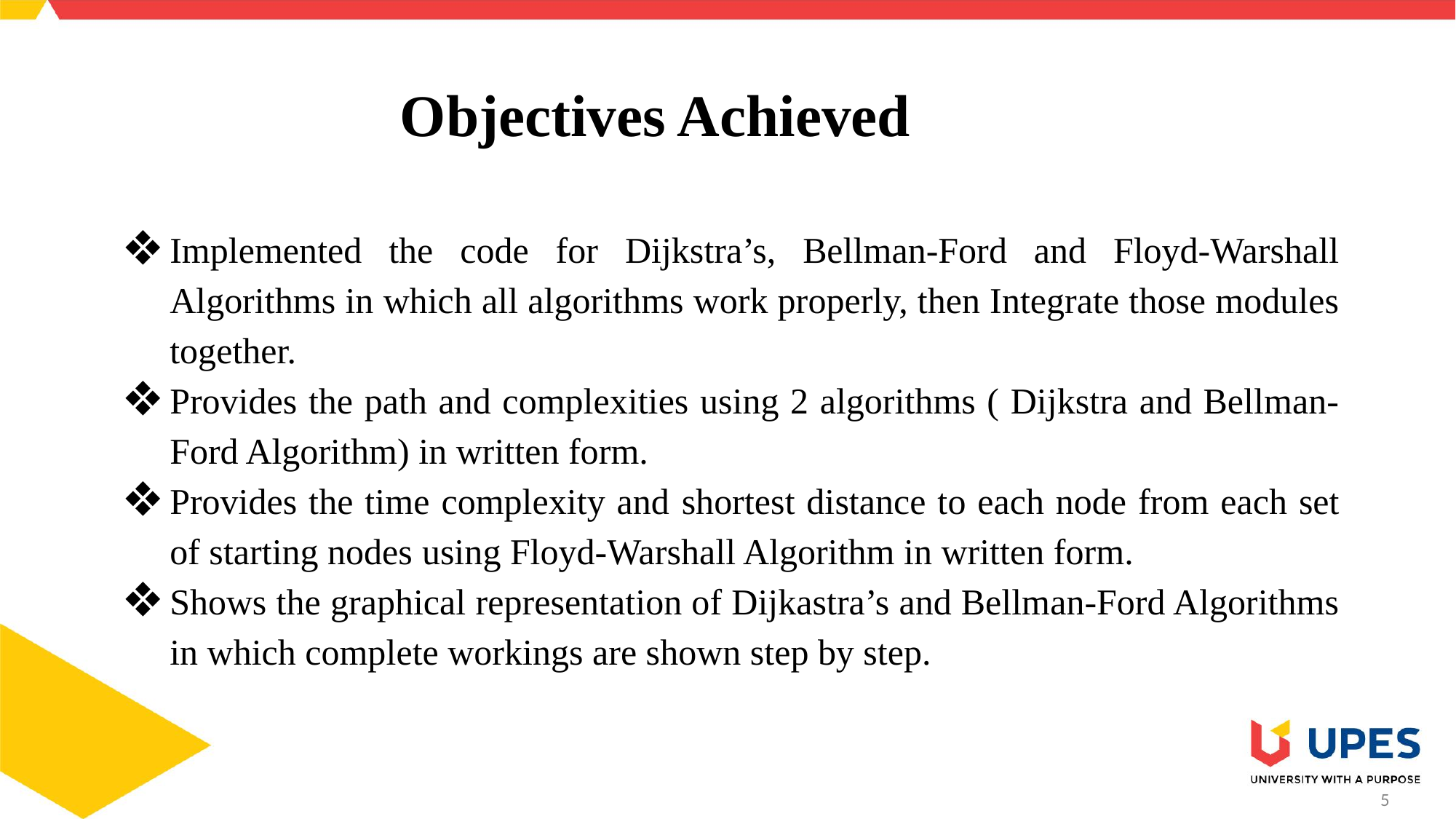

# Objectives Achieved
Implemented the code for Dijkstra’s, Bellman-Ford and Floyd-Warshall Algorithms in which all algorithms work properly, then Integrate those modules together.
Provides the path and complexities using 2 algorithms ( Dijkstra and Bellman-Ford Algorithm) in written form.
Provides the time complexity and shortest distance to each node from each set of starting nodes using Floyd-Warshall Algorithm in written form.
Shows the graphical representation of Dijkastra’s and Bellman-Ford Algorithms in which complete workings are shown step by step.